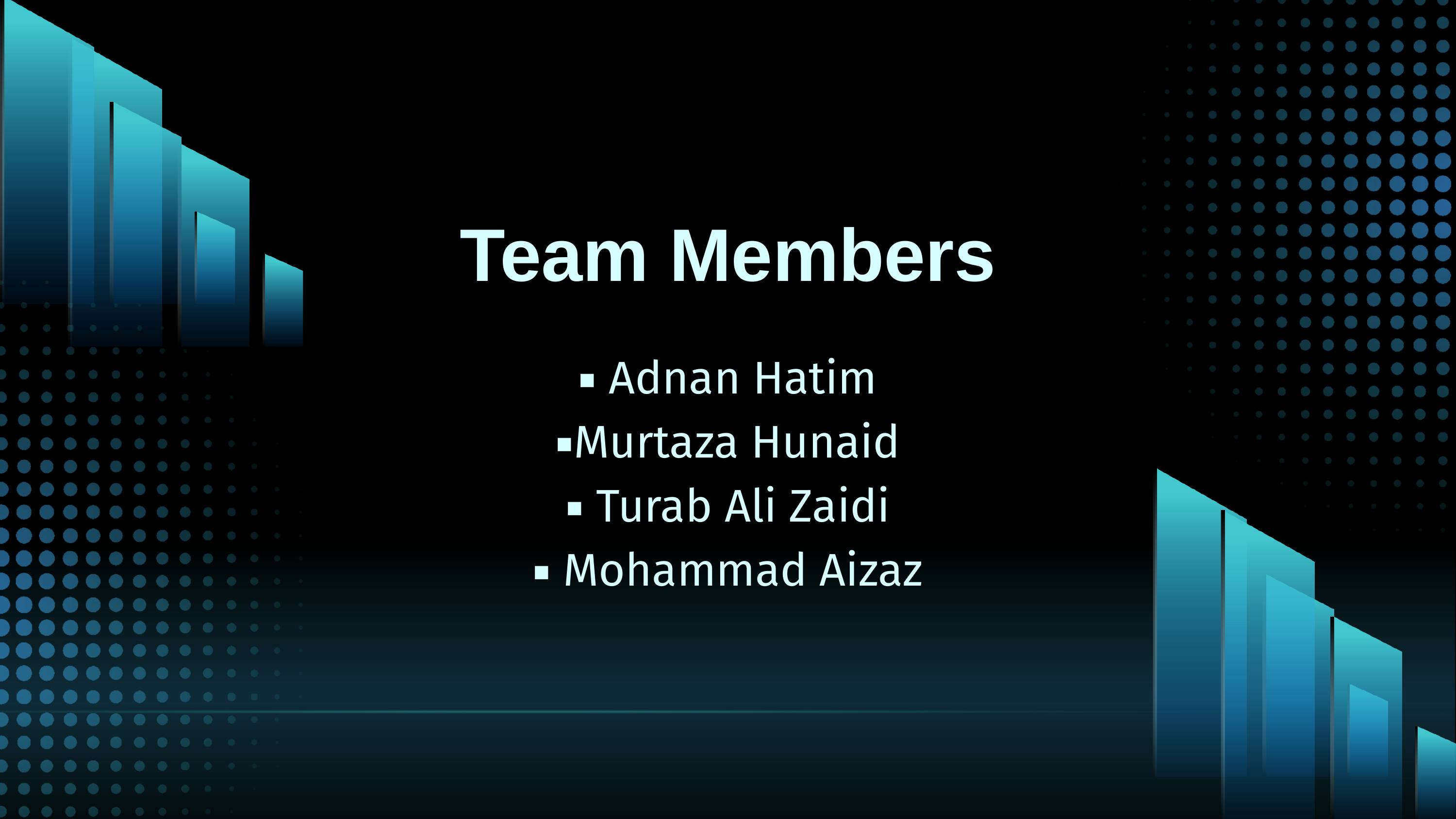

Team Members

▪︎ Adnan Hatim
▪︎Murtaza Hunaid
▪︎ Turab Ali Zaidi
▪︎ Mohammad Aizaz